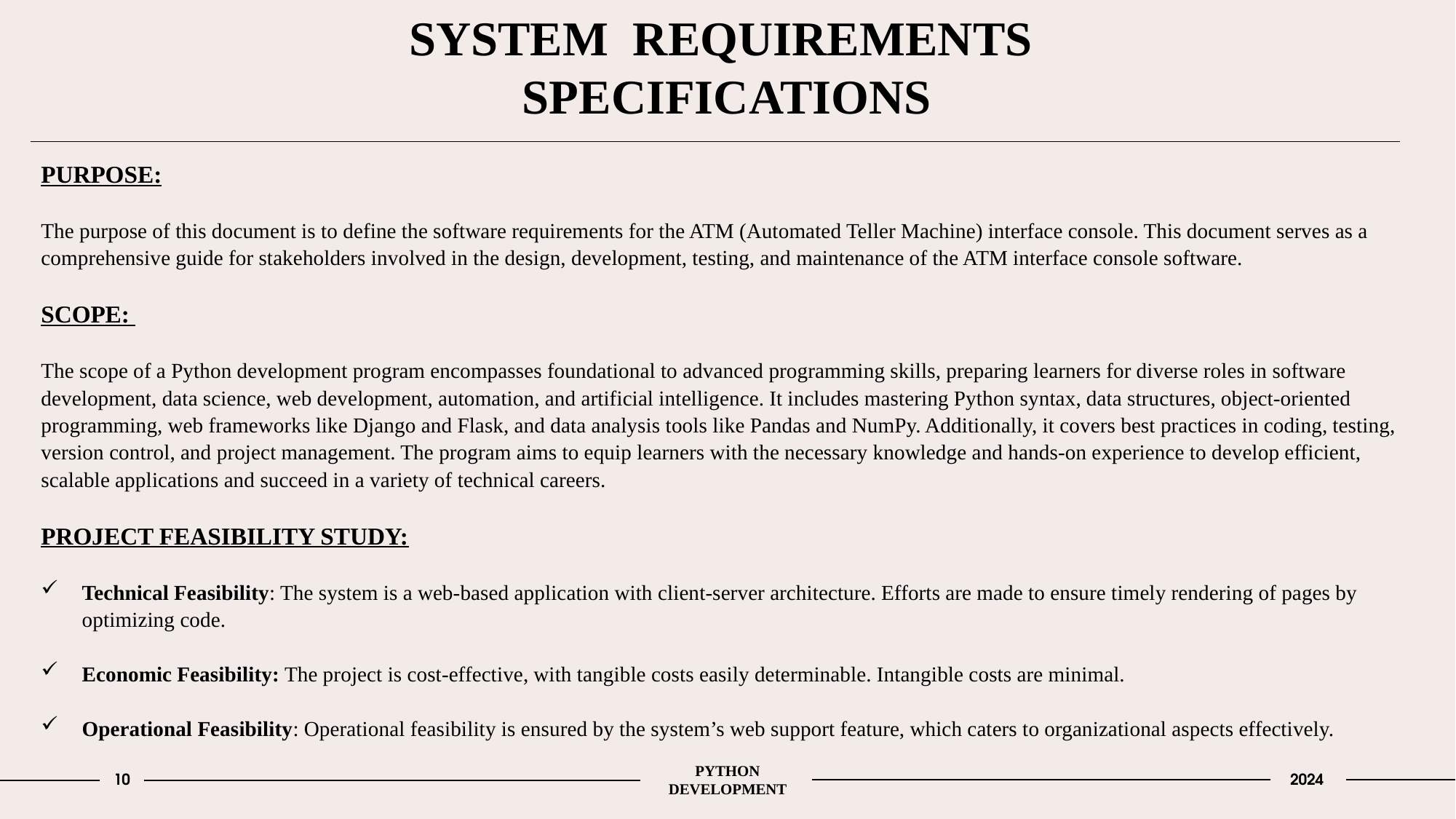

# SYSTEM  REQUIREMENTS SPECIFICATIONS
PURPOSE:
The purpose of this document is to define the software requirements for the ATM (Automated Teller Machine) interface console. This document serves as a comprehensive guide for stakeholders involved in the design, development, testing, and maintenance of the ATM interface console software.
SCOPE:
The scope of a Python development program encompasses foundational to advanced programming skills, preparing learners for diverse roles in software development, data science, web development, automation, and artificial intelligence. It includes mastering Python syntax, data structures, object-oriented programming, web frameworks like Django and Flask, and data analysis tools like Pandas and NumPy. Additionally, it covers best practices in coding, testing, version control, and project management. The program aims to equip learners with the necessary knowledge and hands-on experience to develop efficient, scalable applications and succeed in a variety of technical careers.
PROJECT FEASIBILITY STUDY:
Technical Feasibility: The system is a web-based application with client-server architecture. Efforts are made to ensure timely rendering of pages by optimizing code.
Economic Feasibility: The project is cost-effective, with tangible costs easily determinable. Intangible costs are minimal.
Operational Feasibility: Operational feasibility is ensured by the system’s web support feature, which caters to organizational aspects effectively.

10
PYTHON DEVELOPMENT
2024